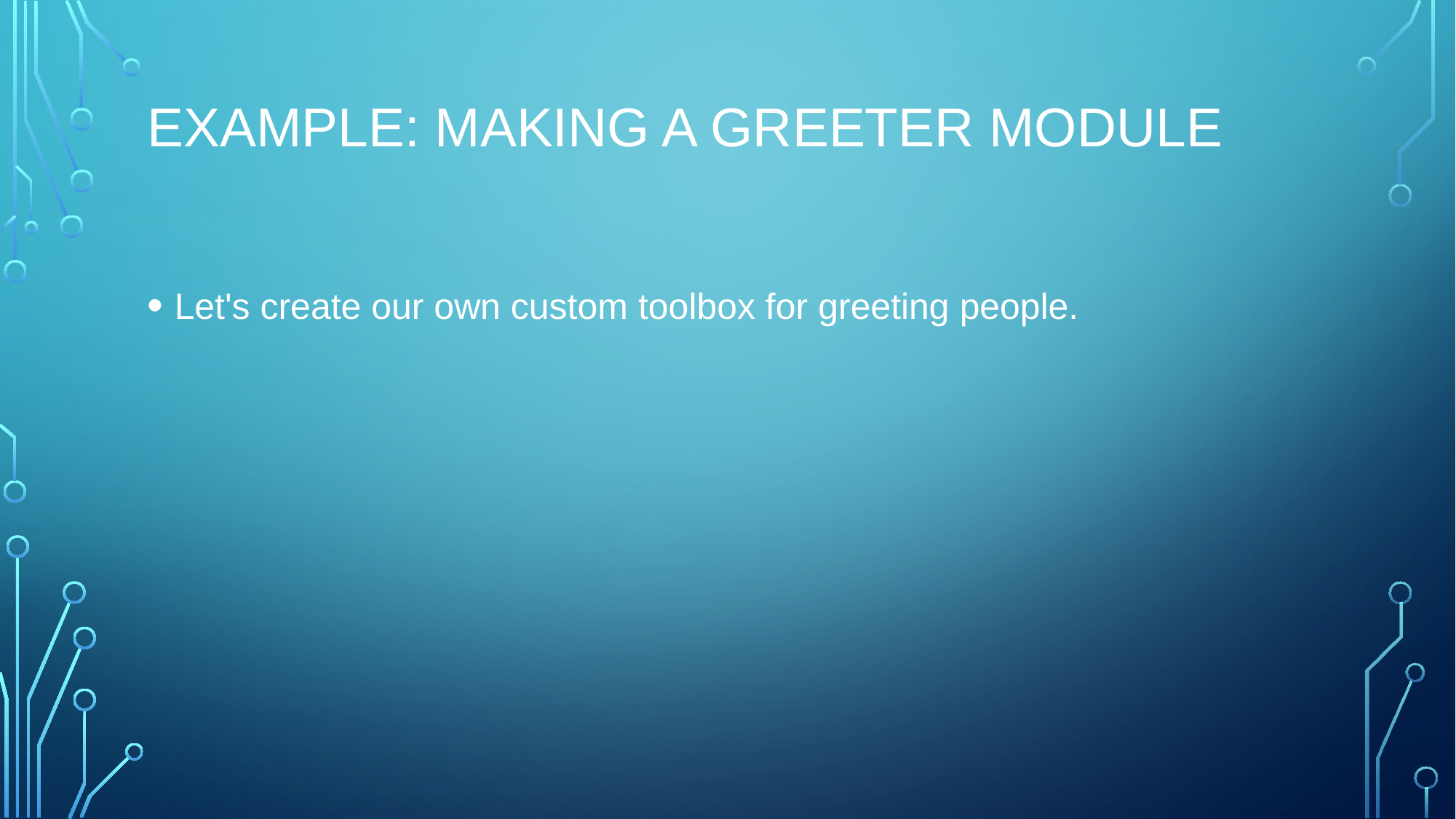

# EXAMPLE: MAKING A greeter MODULE
Let's create our own custom toolbox for greeting people.